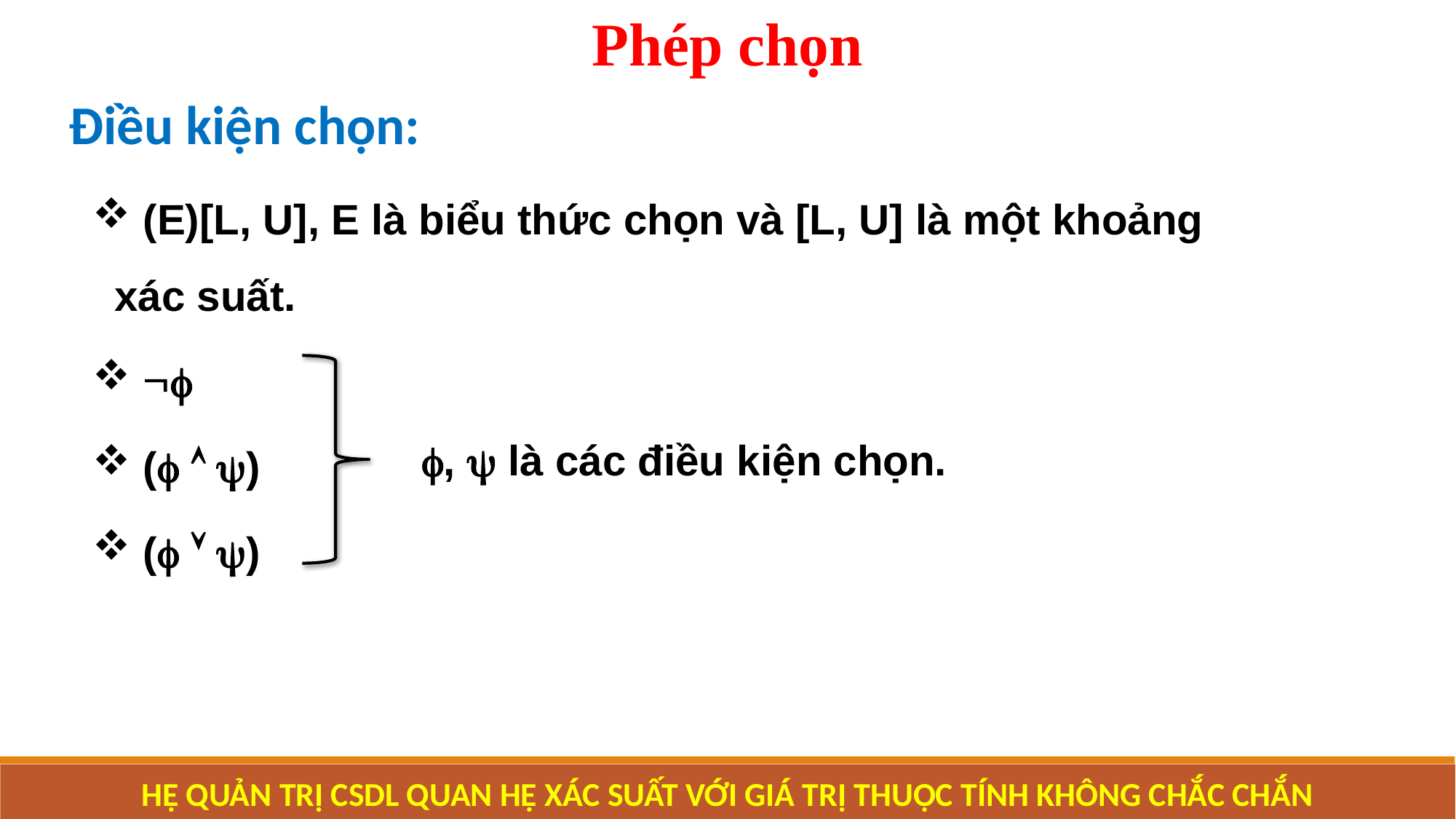

Phép chọn
Điều kiện chọn:
 (E)[L, U], E là biểu thức chọn và [L, U] là một khoảng xác suất.
 ¬φ
 (φ ∧ ψ)
 (φ ∨ ψ)

φ, ψ là các điều kiện chọn.
HỆ QUẢN TRỊ CSDL QUAN HỆ XÁC SUẤT VỚI GIÁ TRỊ THUỘC TÍNH KHÔNG CHẮC CHẮN